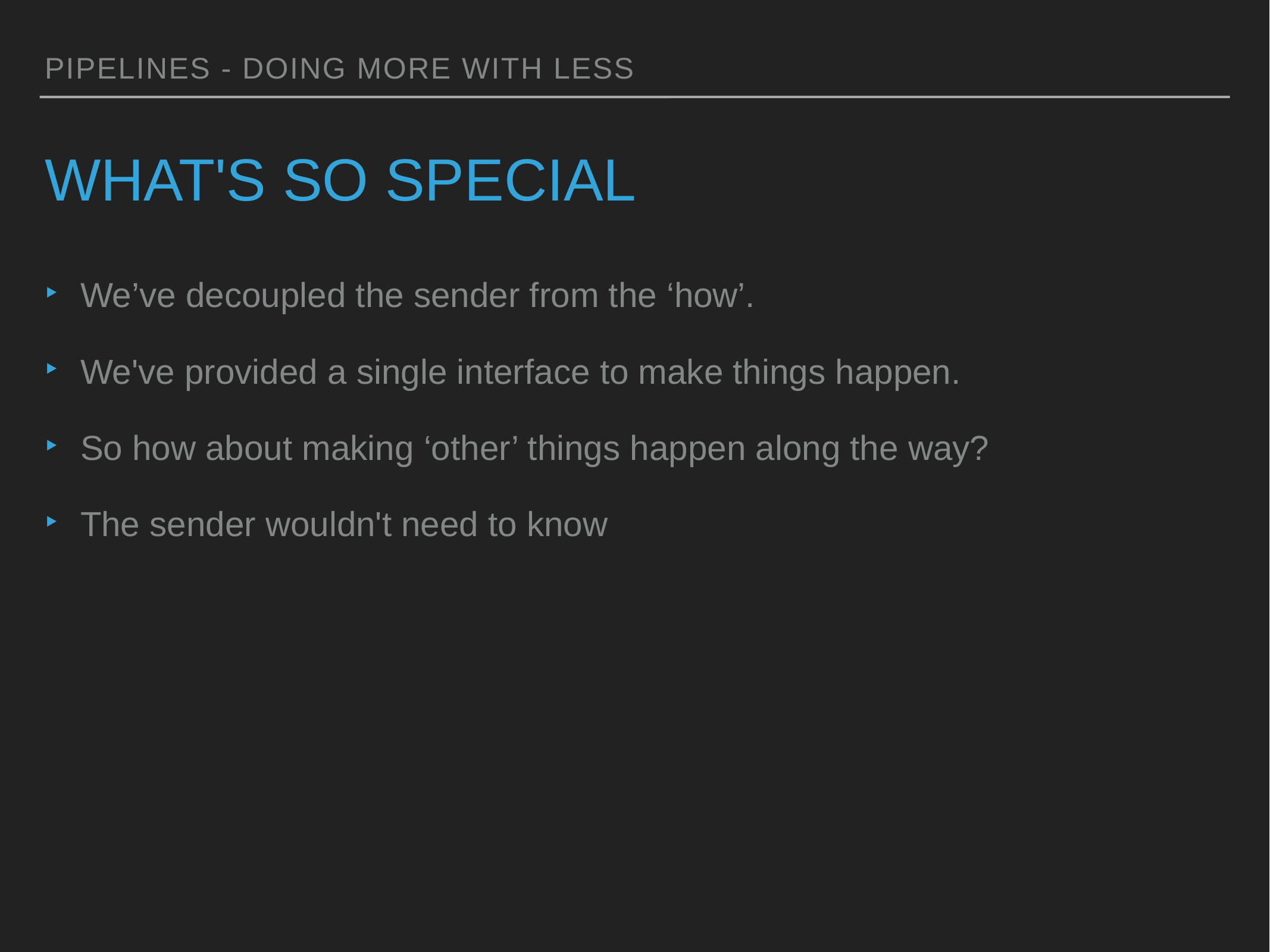

PIPELINES - doing more with less
# what's so special
We’ve decoupled the sender from the ‘how’.
We've provided a single interface to make things happen.
So how about making ‘other’ things happen along the way?
The sender wouldn't need to know